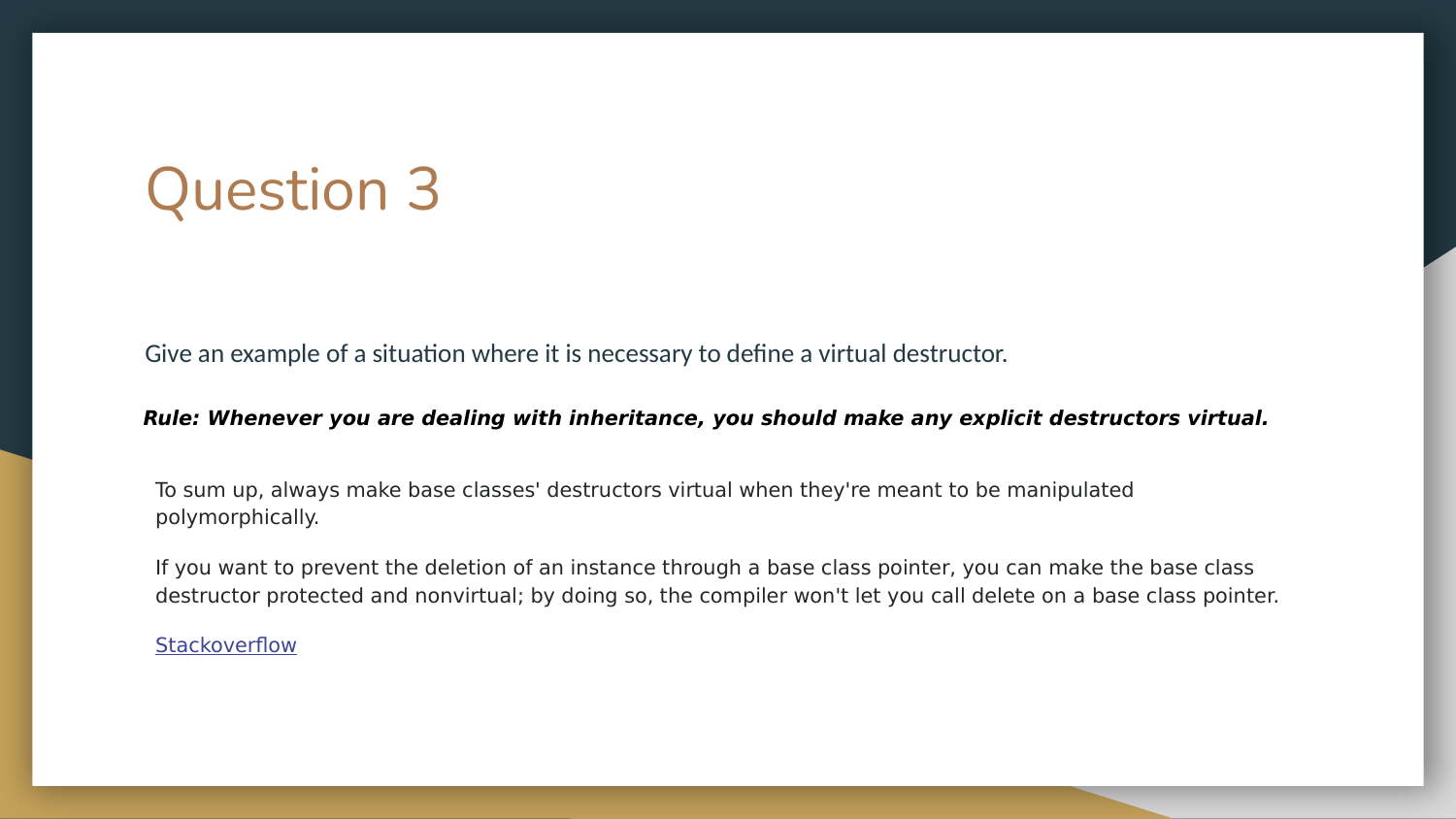

# Question 3
Give an example of a situation where it is necessary to define a virtual destructor.
Rule: Whenever you are dealing with inheritance, you should make any explicit destructors virtual.
To sum up, always make base classes' destructors virtual when they're meant to be manipulated polymorphically.
If you want to prevent the deletion of an instance through a base class pointer, you can make the base class destructor protected and nonvirtual; by doing so, the compiler won't let you call delete on a base class pointer.
Stackoverflow